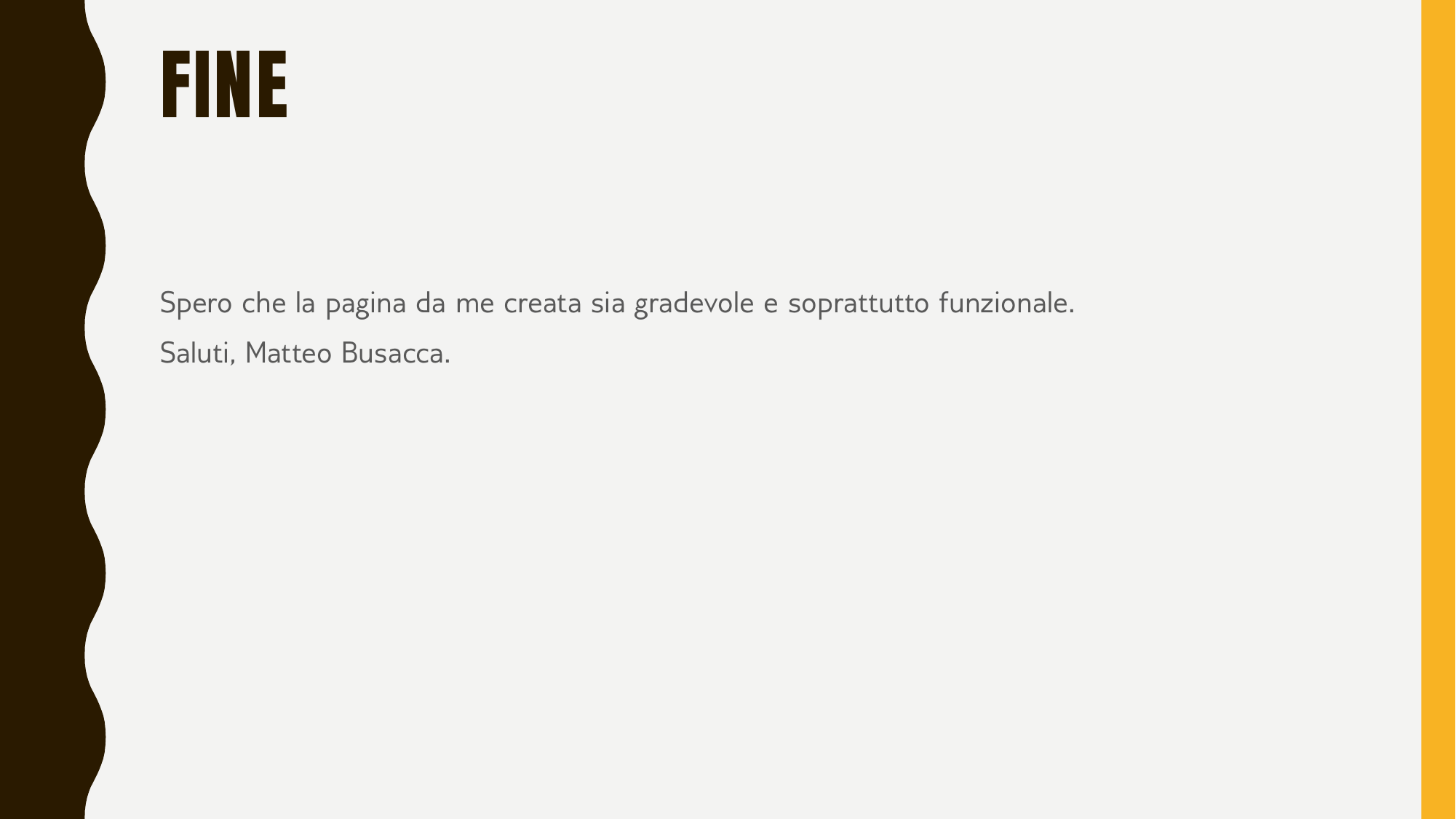

# fine
Spero che la pagina da me creata sia gradevole e soprattutto funzionale.
Saluti, Matteo Busacca.